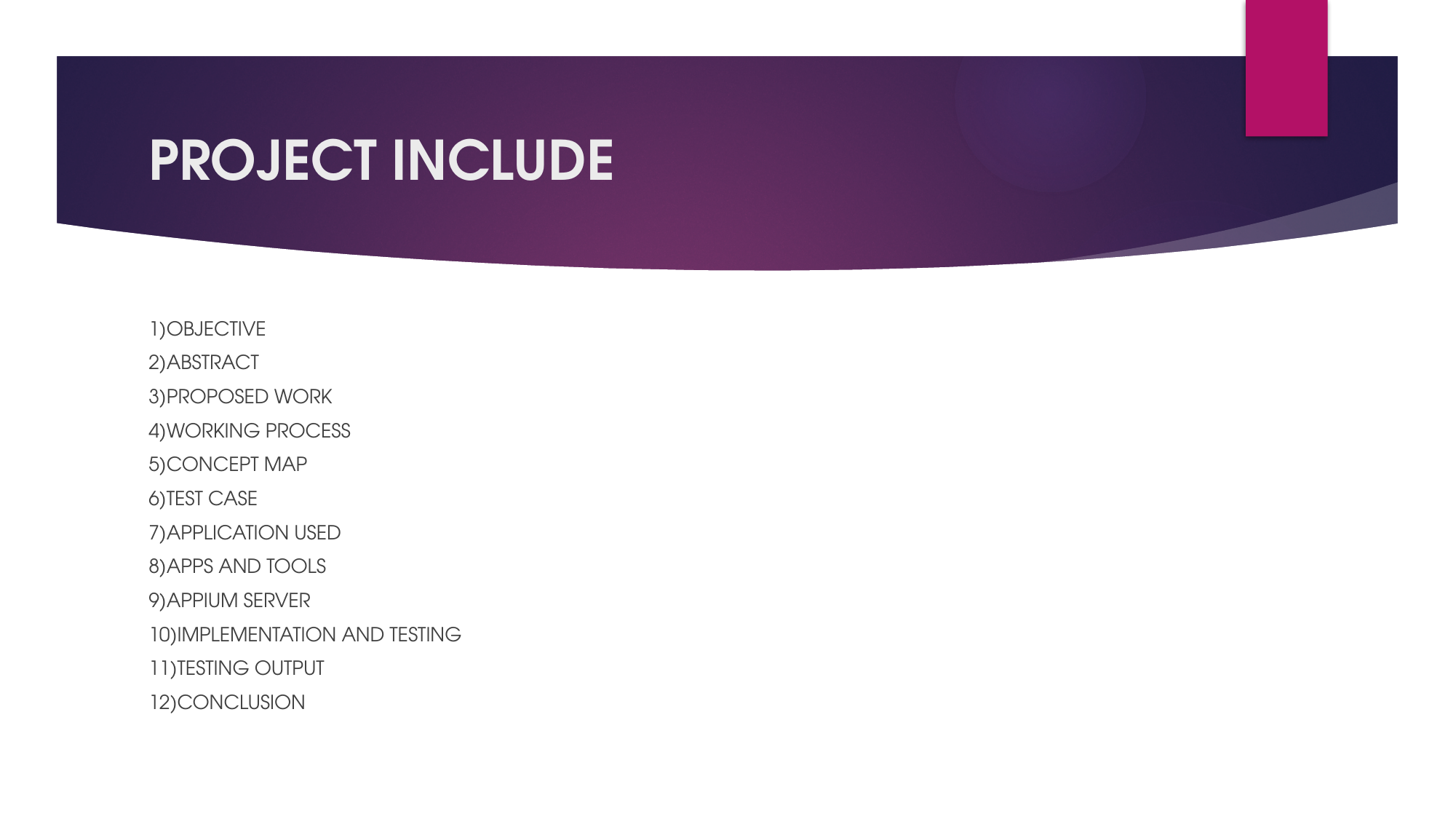

# PROJECT INCLUDE
1)OBJECTIVE
2)ABSTRACT
3)PROPOSED WORK
4)WORKING PROCESS
5)CONCEPT MAP
6)TEST CASE
7)APPLICATION USED
8)APPS AND TOOLS
9)APPIUM SERVER
10)IMPLEMENTATION AND TESTING
11)TESTING OUTPUT
12)CONCLUSION